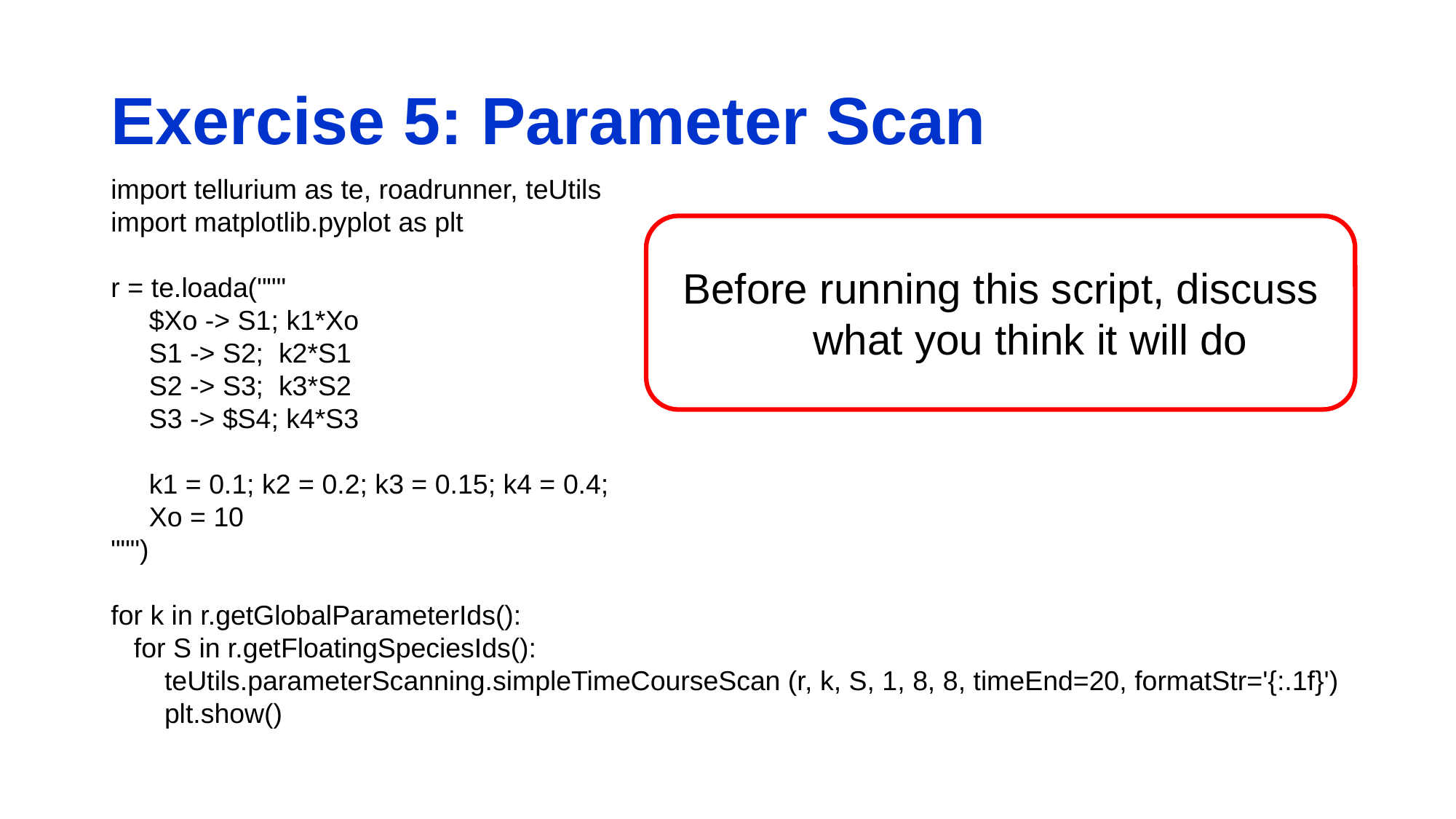

# Exercise 5: Parameter Scan
import tellurium as te, roadrunner, teUtils
import matplotlib.pyplot as plt

r = te.loada("""
     $Xo -> S1; k1*Xo
     S1 -> S2;  k2*S1
     S2 -> S3;  k3*S2
     S3 -> $S4; k4*S3

     k1 = 0.1; k2 = 0.2; k3 = 0.15; k4 = 0.4;
     Xo = 10
""")

for k in r.getGlobalParameterIds():
   for S in r.getFloatingSpeciesIds():
       teUtils.parameterScanning.simpleTimeCourseScan (r, k, S, 1, 8, 8, timeEnd=20, formatStr='{:.1f}')
       plt.show()

Before running this script, discuss
what you think it will do